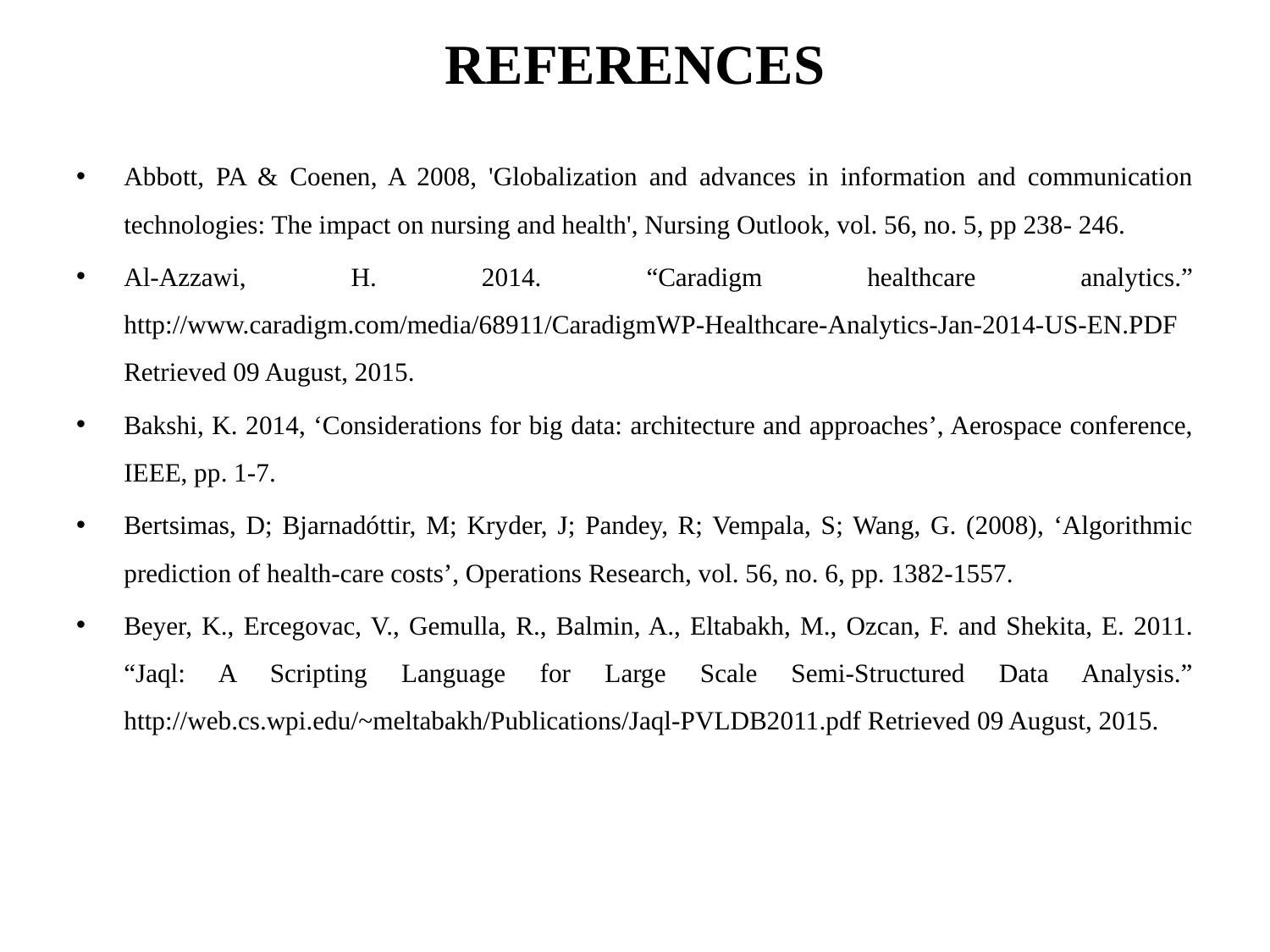

# REFERENCES
Abbott, PA & Coenen, A 2008, 'Globalization and advances in information and communication technologies: The impact on nursing and health', Nursing Outlook, vol. 56, no. 5, pp 238- 246.
Al-Azzawi, H. 2014. “Caradigm healthcare analytics.” http://www.caradigm.com/media/68911/CaradigmWP-Healthcare-Analytics-Jan-2014-US-EN.PDF Retrieved 09 August, 2015.
Bakshi, K. 2014, ‘Considerations for big data: architecture and approaches’, Aerospace conference, IEEE, pp. 1-7.
Bertsimas, D; Bjarnadóttir, M; Kryder, J; Pandey, R; Vempala, S; Wang, G. (2008), ‘Algorithmic prediction of health-care costs’, Operations Research, vol. 56, no. 6, pp. 1382-1557.
Beyer, K., Ercegovac, V., Gemulla, R., Balmin, A., Eltabakh, M., Ozcan, F. and Shekita, E. 2011. “Jaql: A Scripting Language for Large Scale Semi-Structured Data Analysis.” http://web.cs.wpi.edu/~meltabakh/Publications/Jaql-PVLDB2011.pdf Retrieved 09 August, 2015.